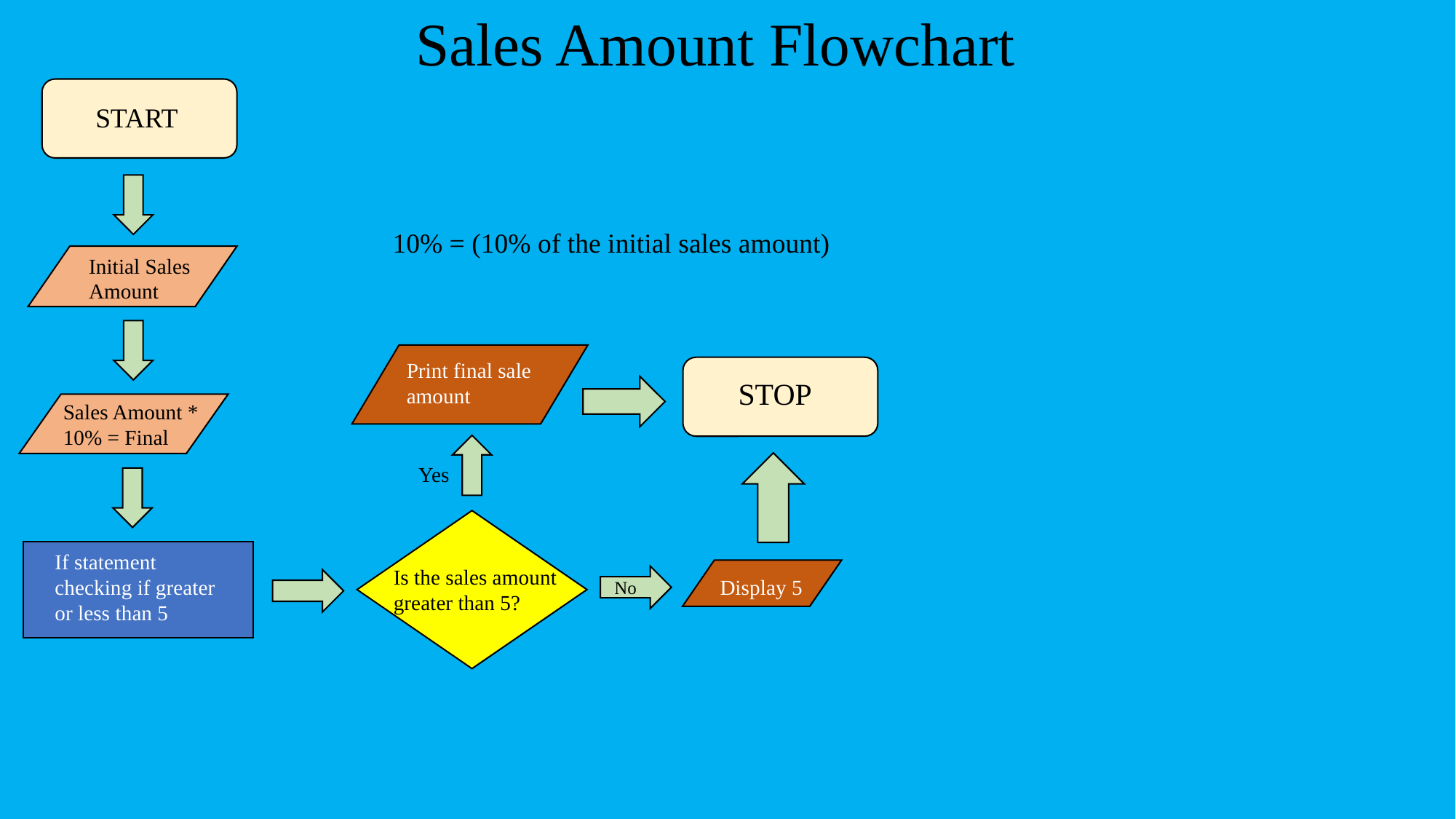

Sales Amount Flowchart

START

#

10% = (10% of the initial sales amount)

Initial Sales Amount

Print final sale amount

STOP

Sales Amount * 10% = Final

Yes

If statement checking if greater or less than 5
Is the sales amount greater than 5?

Display 5

No